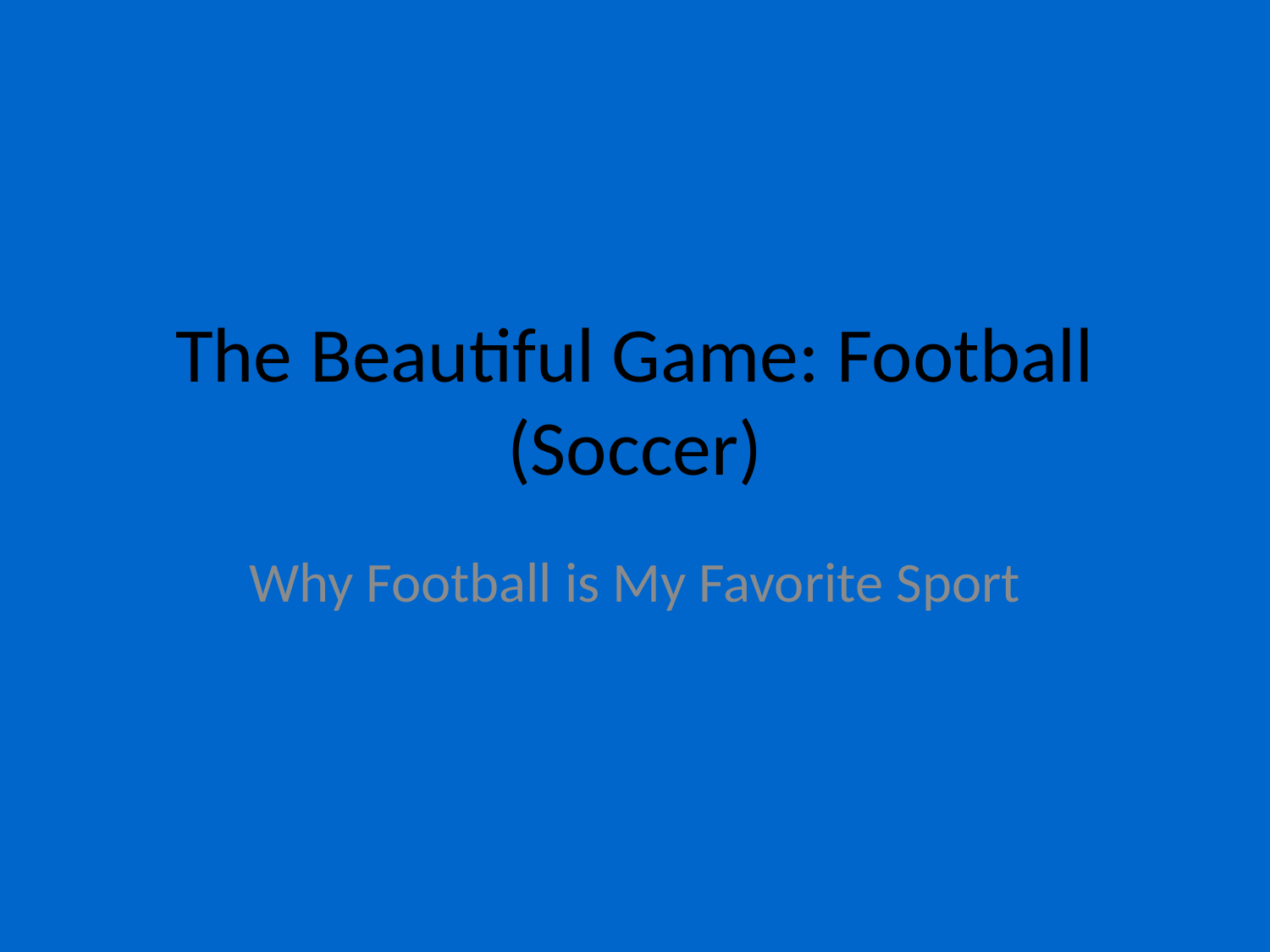

# The Beautiful Game: Football (Soccer)
Why Football is My Favorite Sport